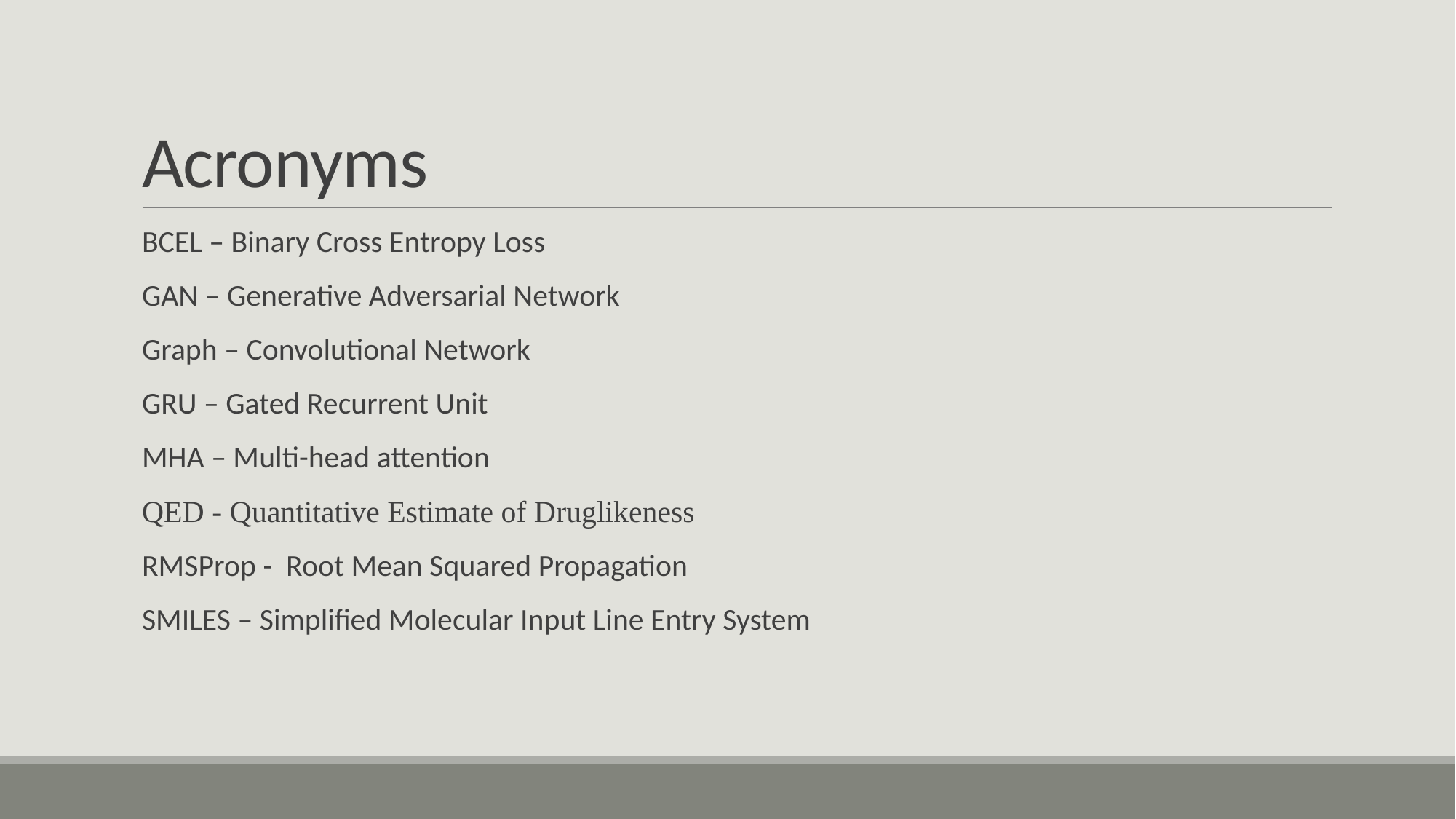

# Acronyms
BCEL – Binary Cross Entropy Loss
GAN – Generative Adversarial Network
Graph – Convolutional Network
GRU – Gated Recurrent Unit
MHA – Multi-head attention
QED - Quantitative Estimate of Druglikeness
RMSProp -  Root Mean Squared Propagation
SMILES – Simplified Molecular Input Line Entry System